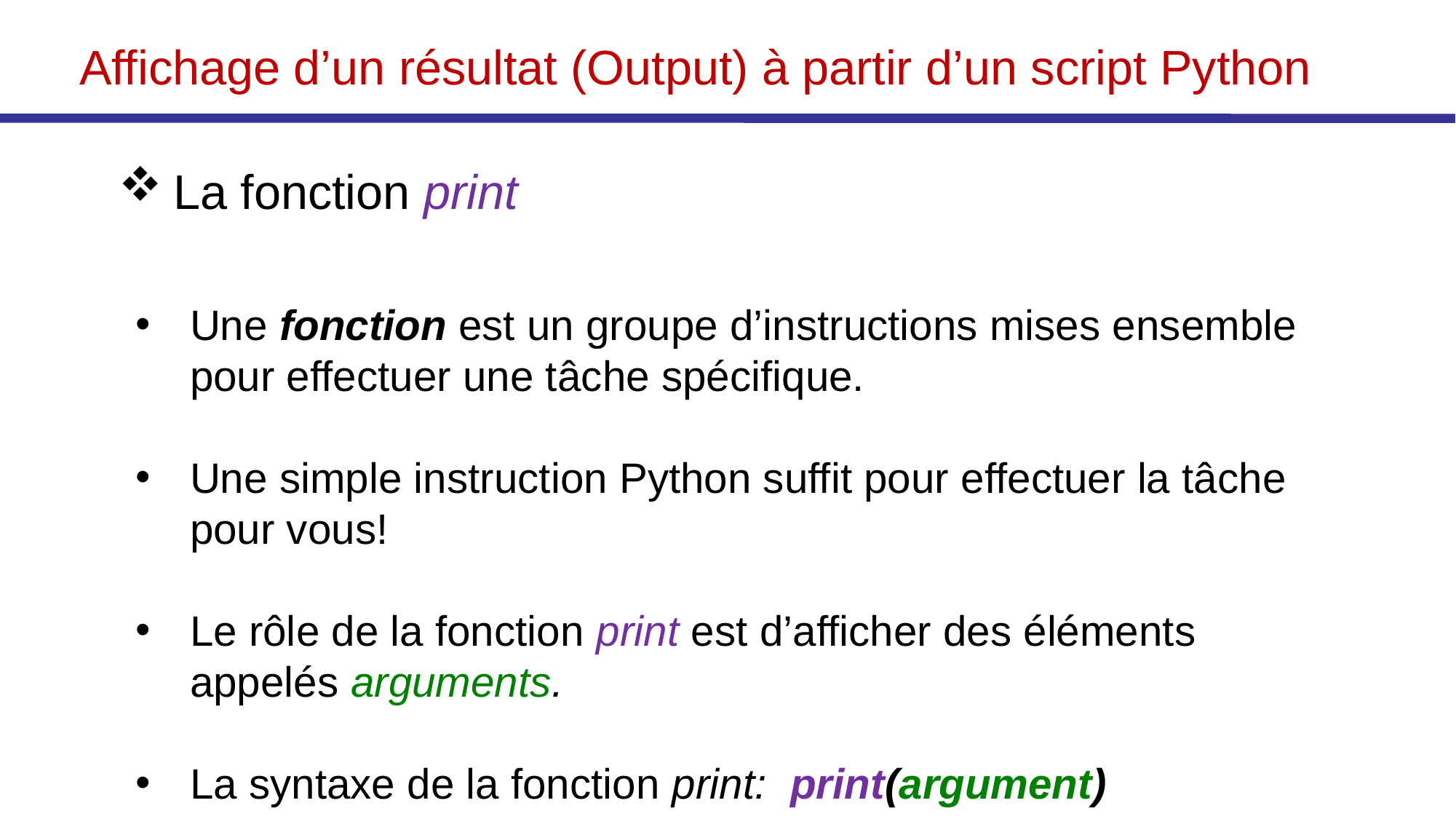

Affichage d’un résultat (Output) à partir d’un script Python
La fonction print
Une fonction est un groupe d’instructions mises ensemble pour effectuer une tâche spécifique.

Une simple instruction Python suffit pour effectuer la tâche pour vous!

Le rôle de la fonction print est d’afficher des éléments appelés arguments.

La syntaxe de la fonction print:  print(argument)